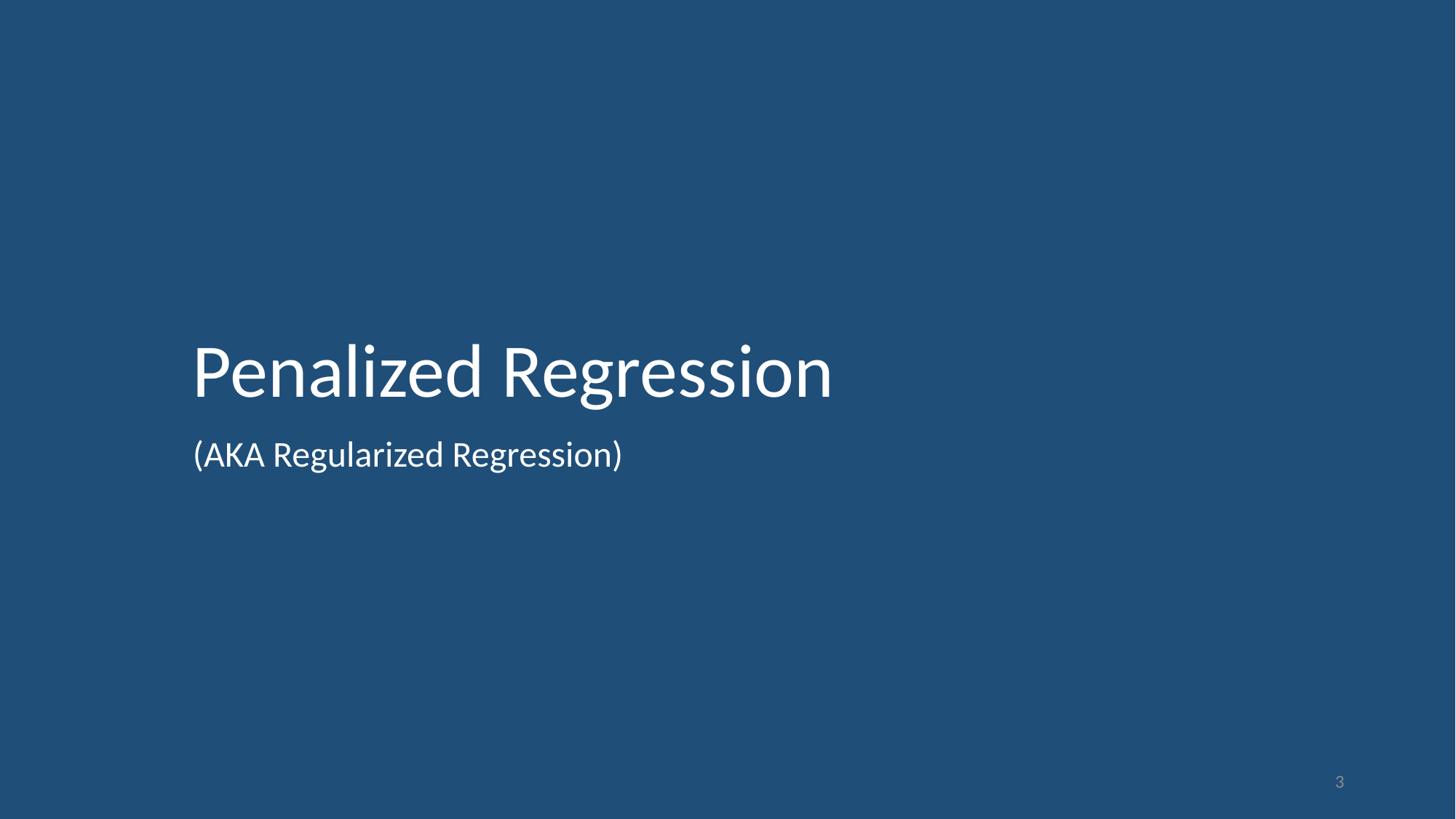

# Penalized Regression
(AKA Regularized Regression)
3